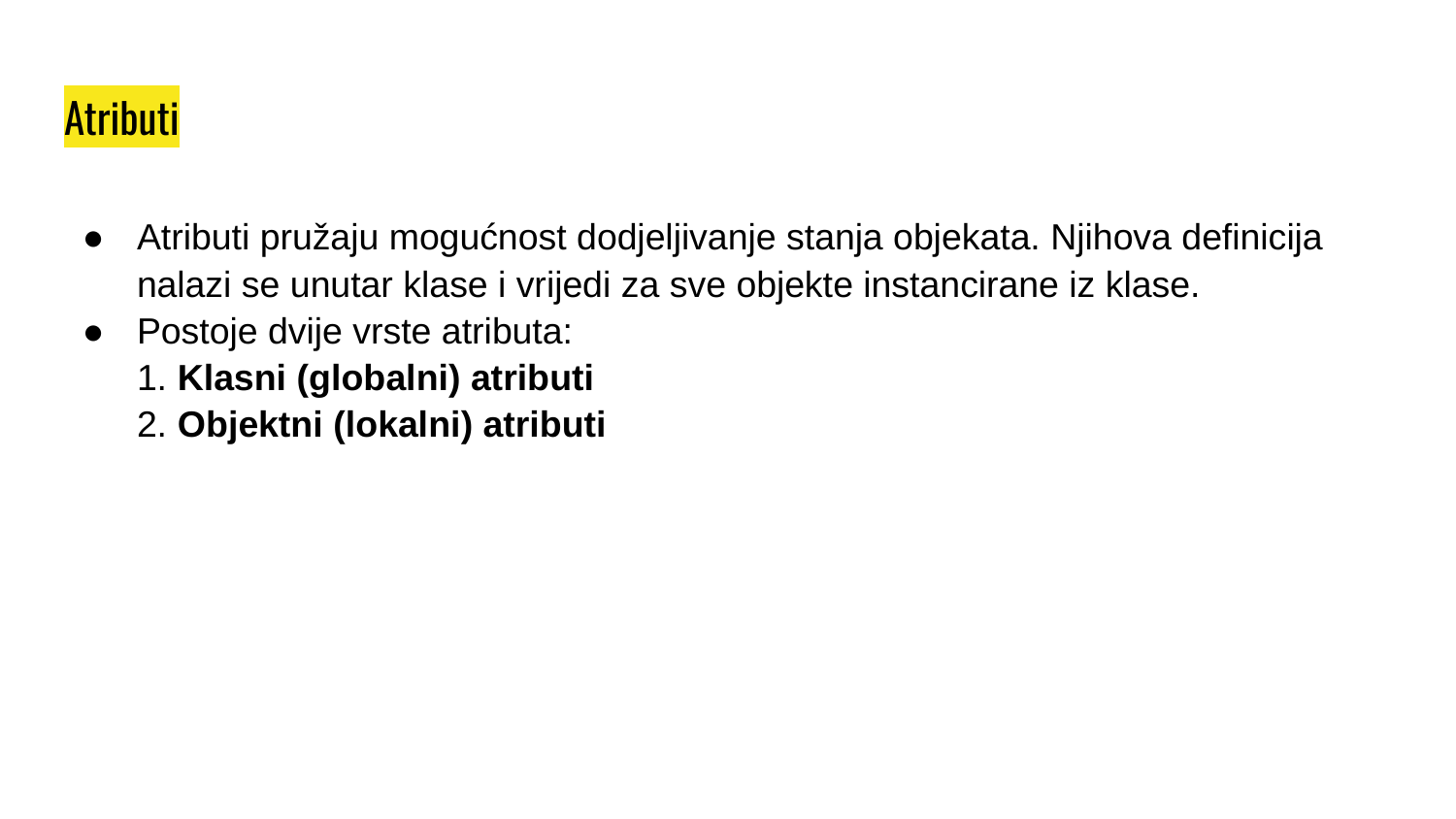

# Atributi
Atributi pružaju mogućnost dodjeljivanje stanja objekata. Njihova definicija nalazi se unutar klase i vrijedi za sve objekte instancirane iz klase.
Postoje dvije vrste atributa:
1. Klasni (globalni) atributi
2. Objektni (lokalni) atributi